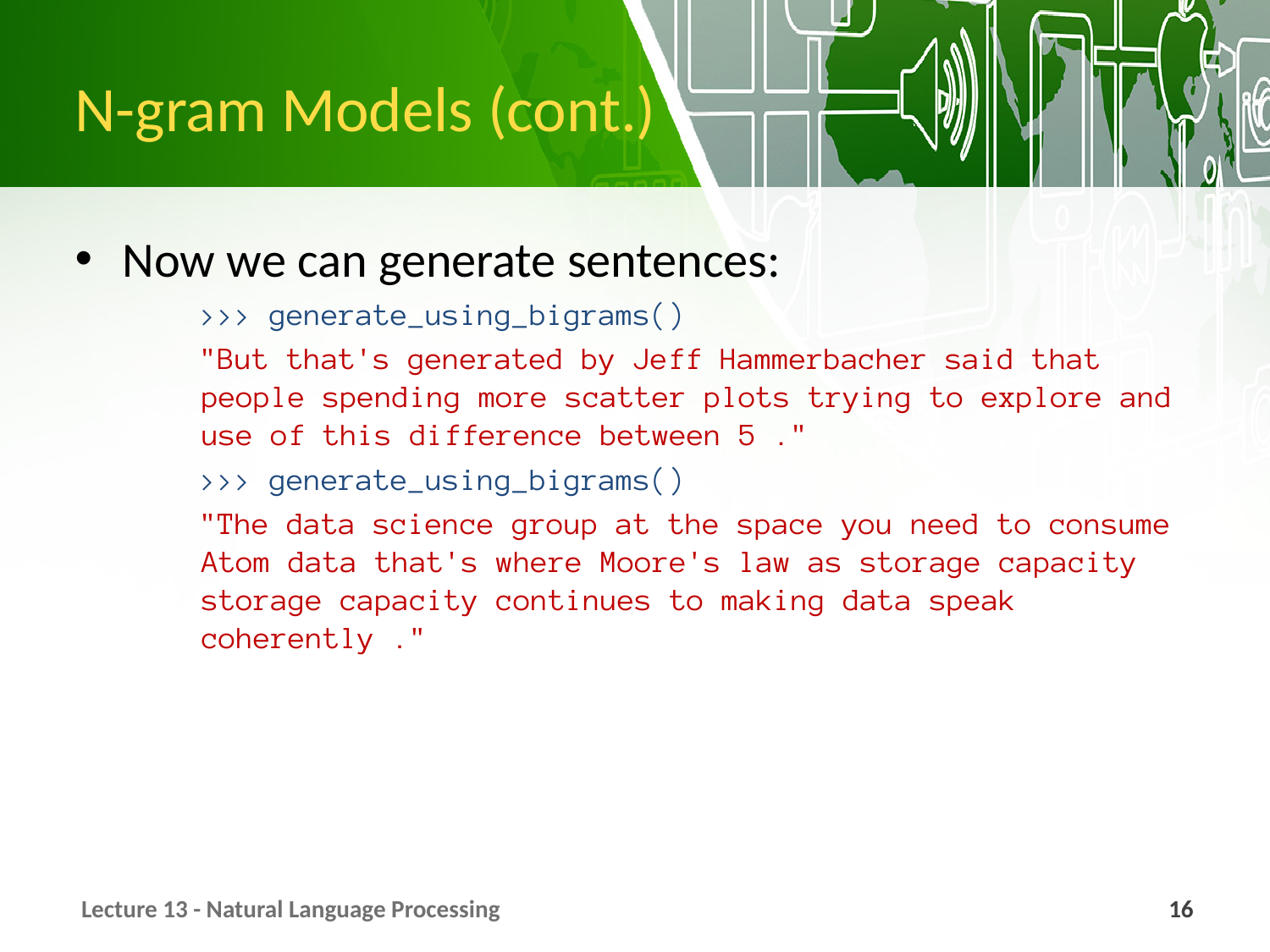

# N-gram Models (cont.)
Now we can generate sentences:
>>> generate_using_bigrams()
"But that's generated by Jeff Hammerbacher said that people spending more scatter plots trying to explore and use of this difference between 5 ."
>>> generate_using_bigrams()
"The data science group at the space you need to consume Atom data that's where Moore's law as storage capacity storage capacity continues to making data speak coherently ."
Lecture 13 - Natural Language Processing
16